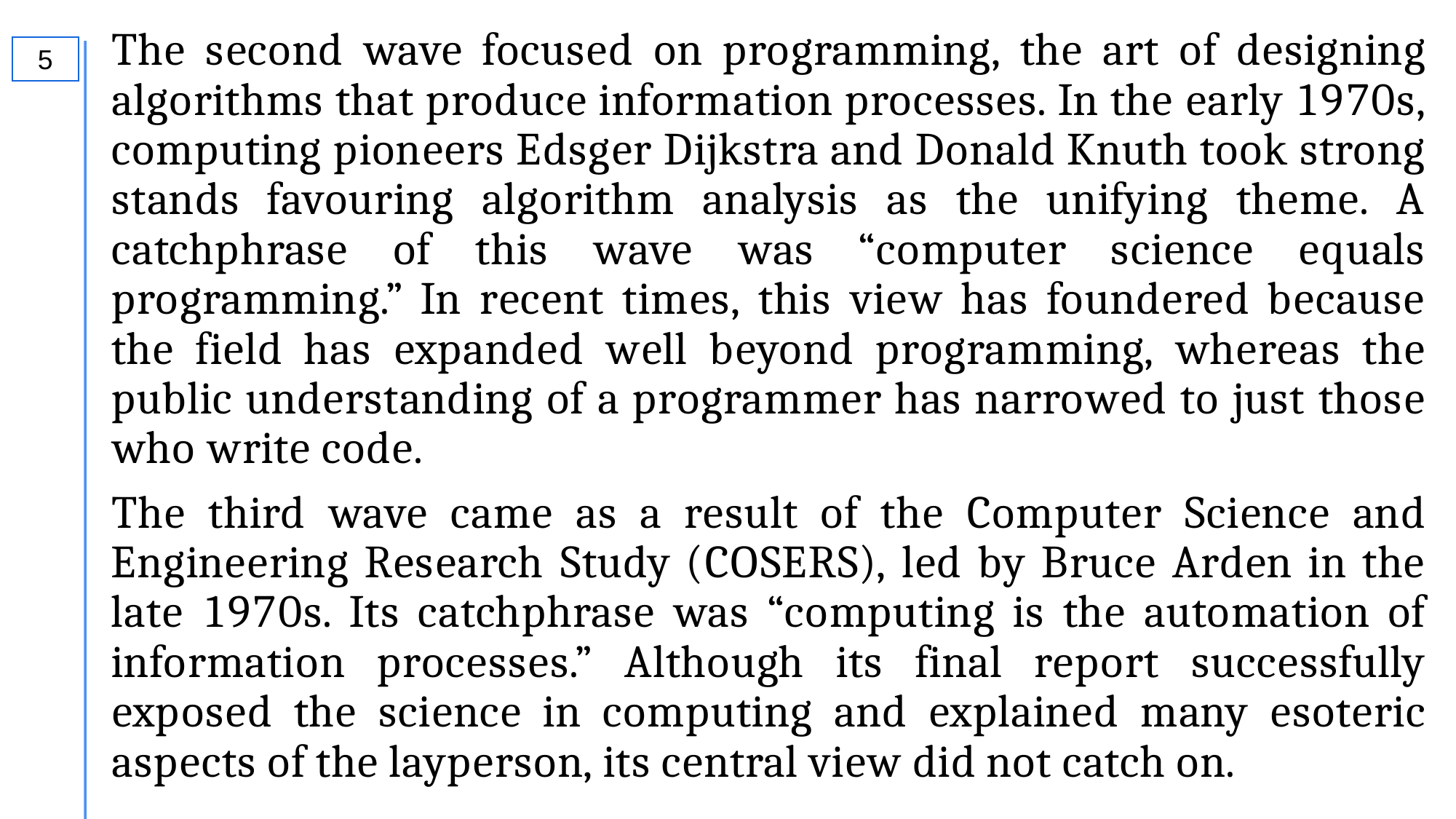

The second wave focused on programming, the art of designing algorithms that produce information processes. In the early 1970s, computing pioneers Edsger Dijkstra and Donald Knuth took strong stands favouring algorithm analysis as the unifying theme. A catchphrase of this wave was “computer science equals programming.” In recent times, this view has foundered because the field has expanded well beyond programming, whereas the public understanding of a programmer has narrowed to just those who write code.
The third wave came as a result of the Computer Science and Engineering Research Study (COSERS), led by Bruce Arden in the late 1970s. Its catchphrase was “computing is the automation of information processes.” Although its final report successfully exposed the science in computing and explained many esoteric aspects of the layperson, its central view did not catch on.
5
# .